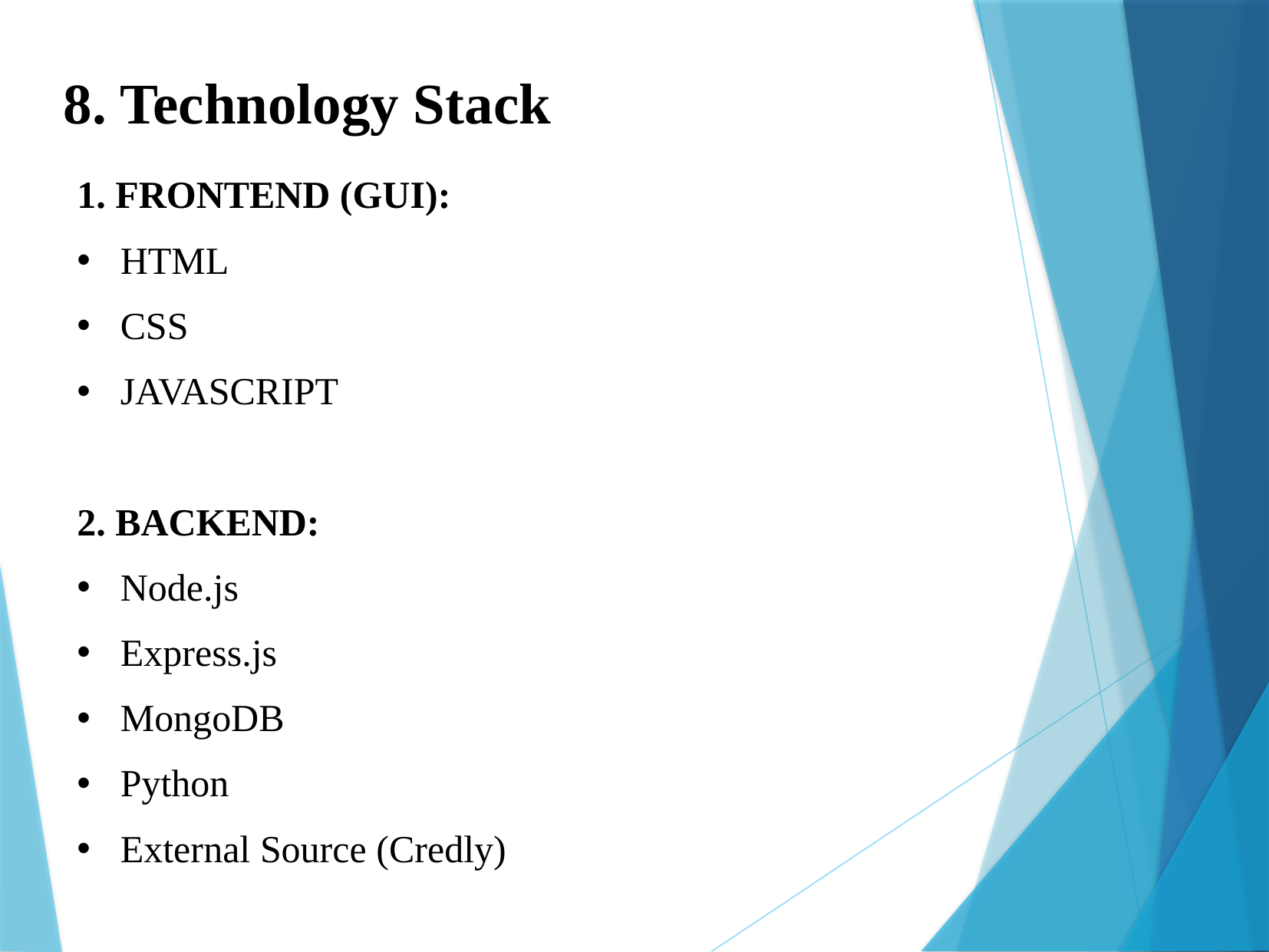

8. Technology Stack
1. FRONTEND (GUI):
HTML
CSS
JAVASCRIPT

2. BACKEND:
Node.js
Express.js
MongoDB
Python
External Source (Credly)